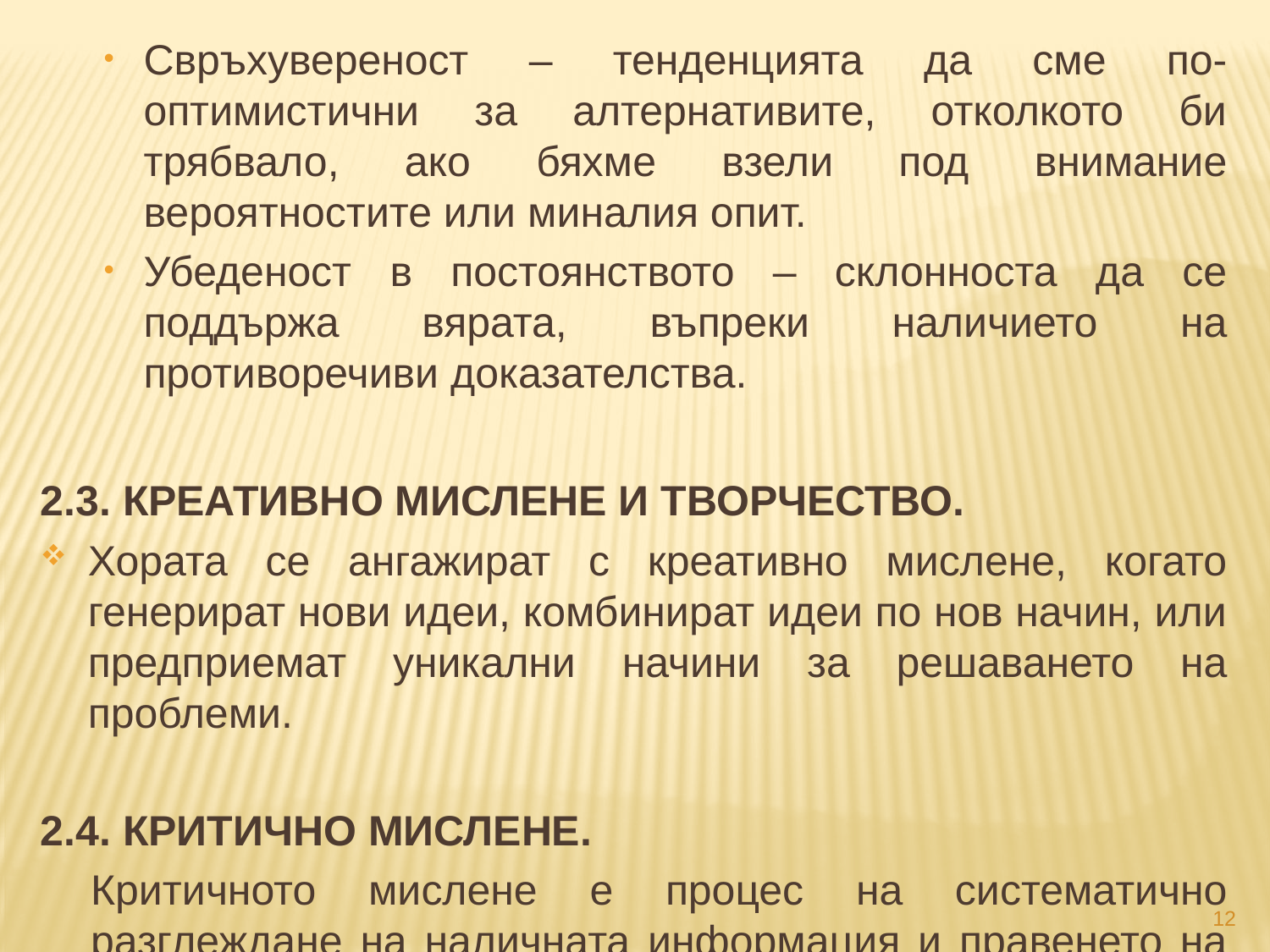

Свръхувереност – тенденцията да сме по-оптимистични за алтернативите, отколкото би трябвало, ако бяхме взели под внимание вероятностите или миналия опит.
Убеденост в постоянството – склонноста да се поддържа вярата, въпреки наличието на противоречиви доказателства.

2.3. КРЕАТИВНО МИСЛЕНЕ И ТВОРЧЕСТВО.
Хората се ангажират с креативно мислене, когато генерират нови идеи, комбинират идеи по нов начин, или предприемат уникални начини за решаването на проблеми.

2.4. КРИТИЧНО МИСЛЕНЕ.
Критичното мислене е процес на систематично разглеждане на наличната информация и правенето на заключения, които се основават на доказателства.
12